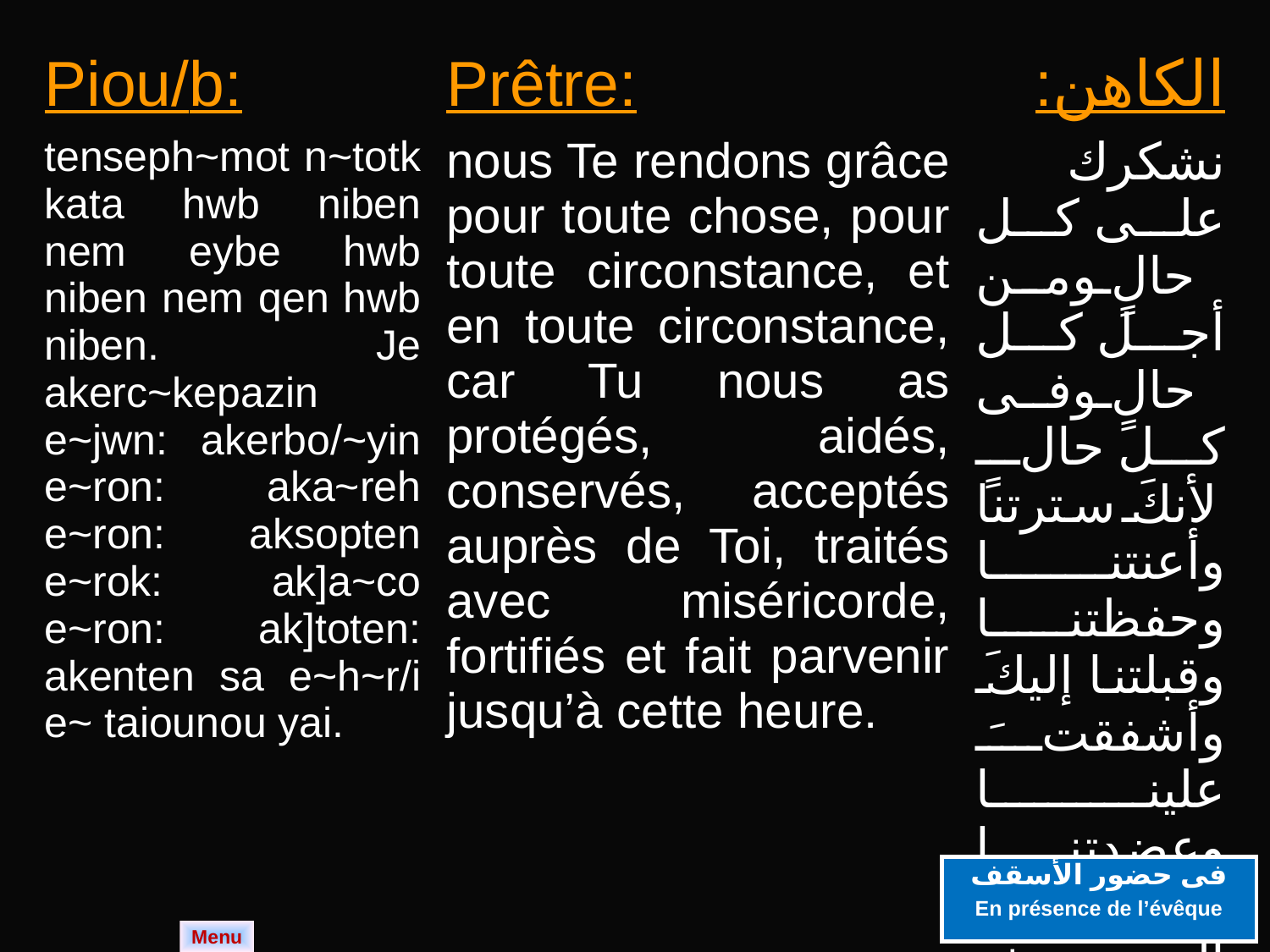

| Piou/b: | Prêtre: | الكاهن: |
| --- | --- | --- |
| tenseph~mot n~totk kata hwb niben nem eybe hwb niben nem qen hwb niben. Je akerc~kepazin e~jwn: akerbo/~yin e~ron: aka~reh e~ron: aksopten e~rok: ak]a~co e~ron: ak]toten: akenten sa e~h~r/i e~ taiounou yai. | nous Te rendons grâce pour toute chose, pour toute circonstance, et en toute circonstance, car Tu nous as protégés, aidés, conservés, acceptés auprès de Toi, traités avec miséricorde, fortifiés et fait parvenir jusqu’à cette heure. | نشكرك على كل حالٍ ومن أجل كل حالٍ وفى كل حالٍ لأنكَ سترتنا وأعنتنا وحفظتنا وقبلتنا إليكَ وأشفقتَ علينا وعضدتنا وأتيتَ بنا إلى هذه السـاعة. |
فى حضور الأسقف
En présence de l’évêque
Menu